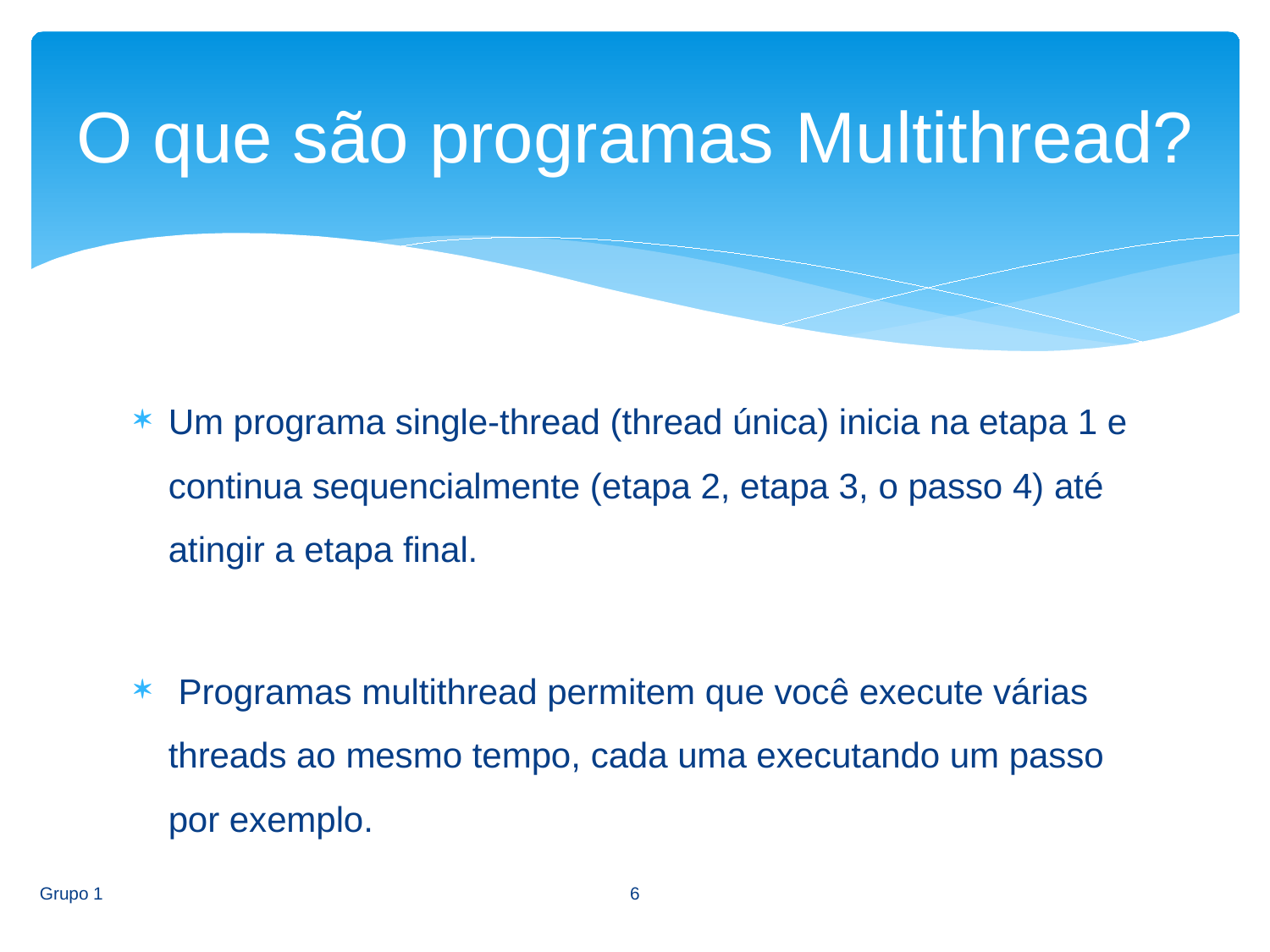

# O que são programas Multithread?
Um programa single-thread (thread única) inicia na etapa 1 e continua sequencialmente (etapa 2, etapa 3, o passo 4) até atingir a etapa final.

 Programas multithread permitem que você execute várias threads ao mesmo tempo, cada uma executando um passo por exemplo.

6
Grupo 1